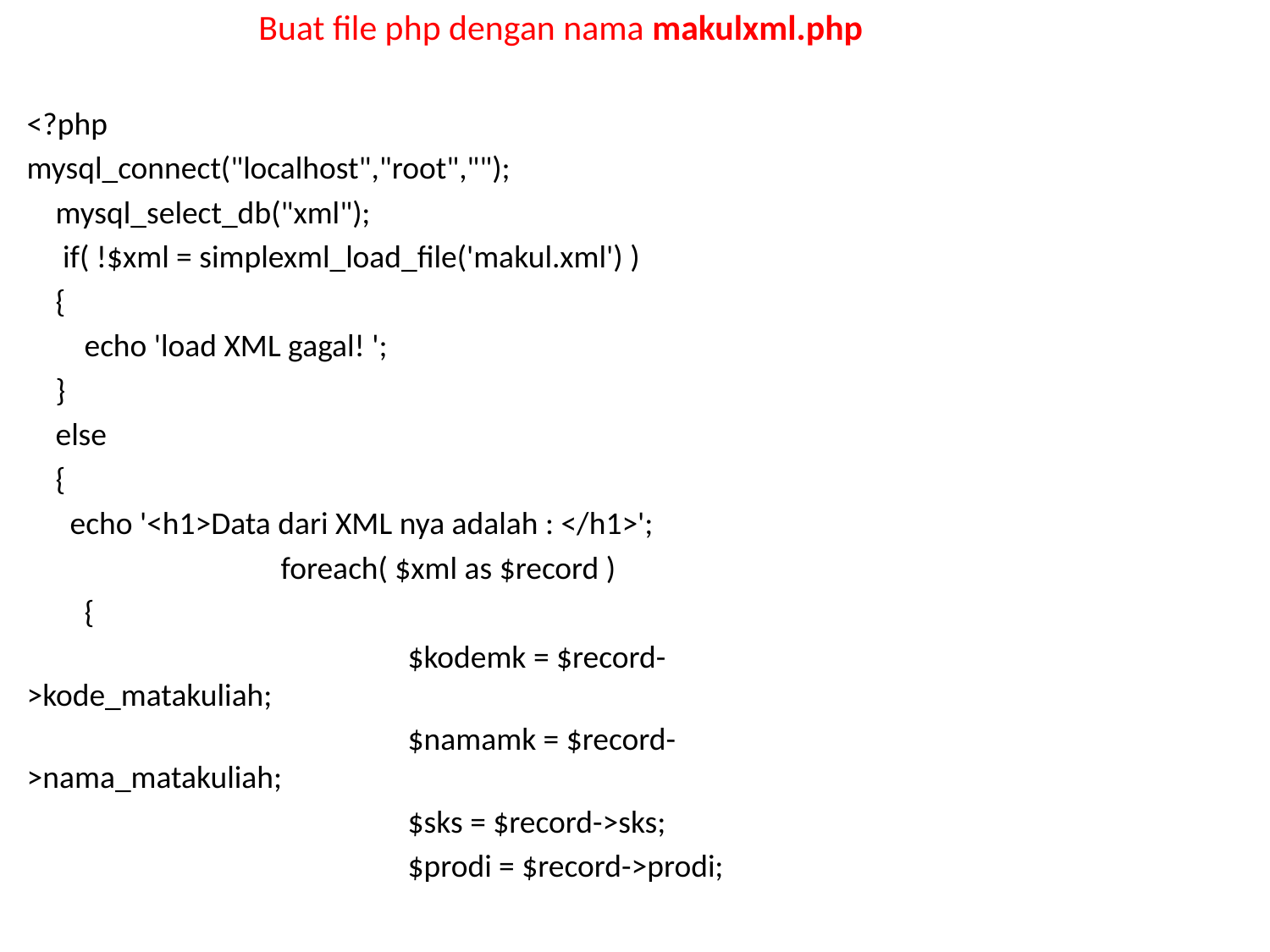

# Buat file php dengan nama makulxml.php
<?php
mysql_connect("localhost","root","");
    mysql_select_db("xml");
     if( !$xml = simplexml_load_file('makul.xml') )
    {
        echo 'load XML gagal! ';
    }
    else
    {
      echo '<h1>Data dari XML nya adalah : </h1>';
		foreach( $xml as $record )
        {
			$kodemk = $record->kode_matakuliah;
			$namamk = $record->nama_matakuliah;
			$sks = $record->sks;
			$prodi = $record->prodi;